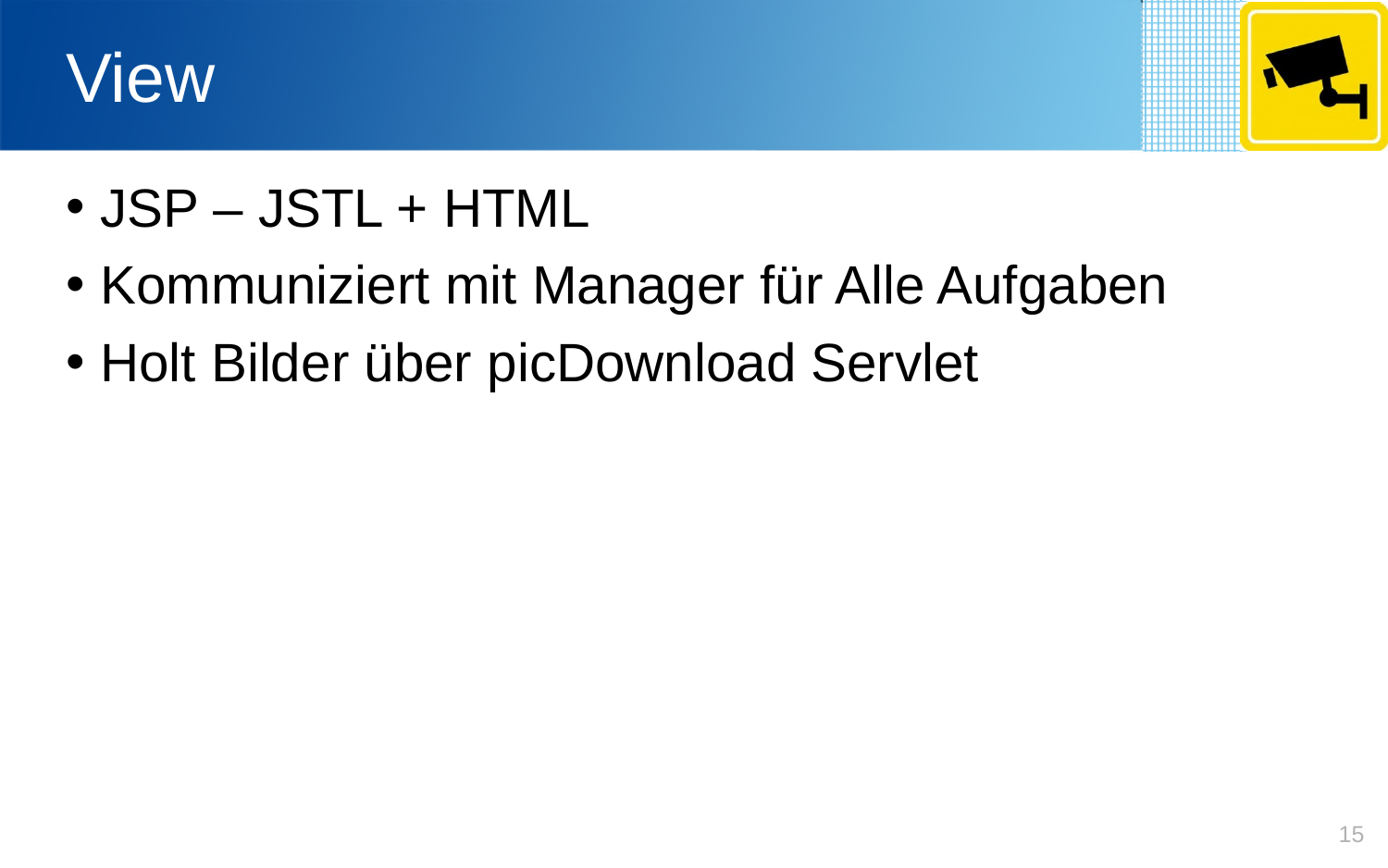

# View
JSP – JSTL + HTML
Kommuniziert mit Manager für Alle Aufgaben
Holt Bilder über picDownload Servlet

15